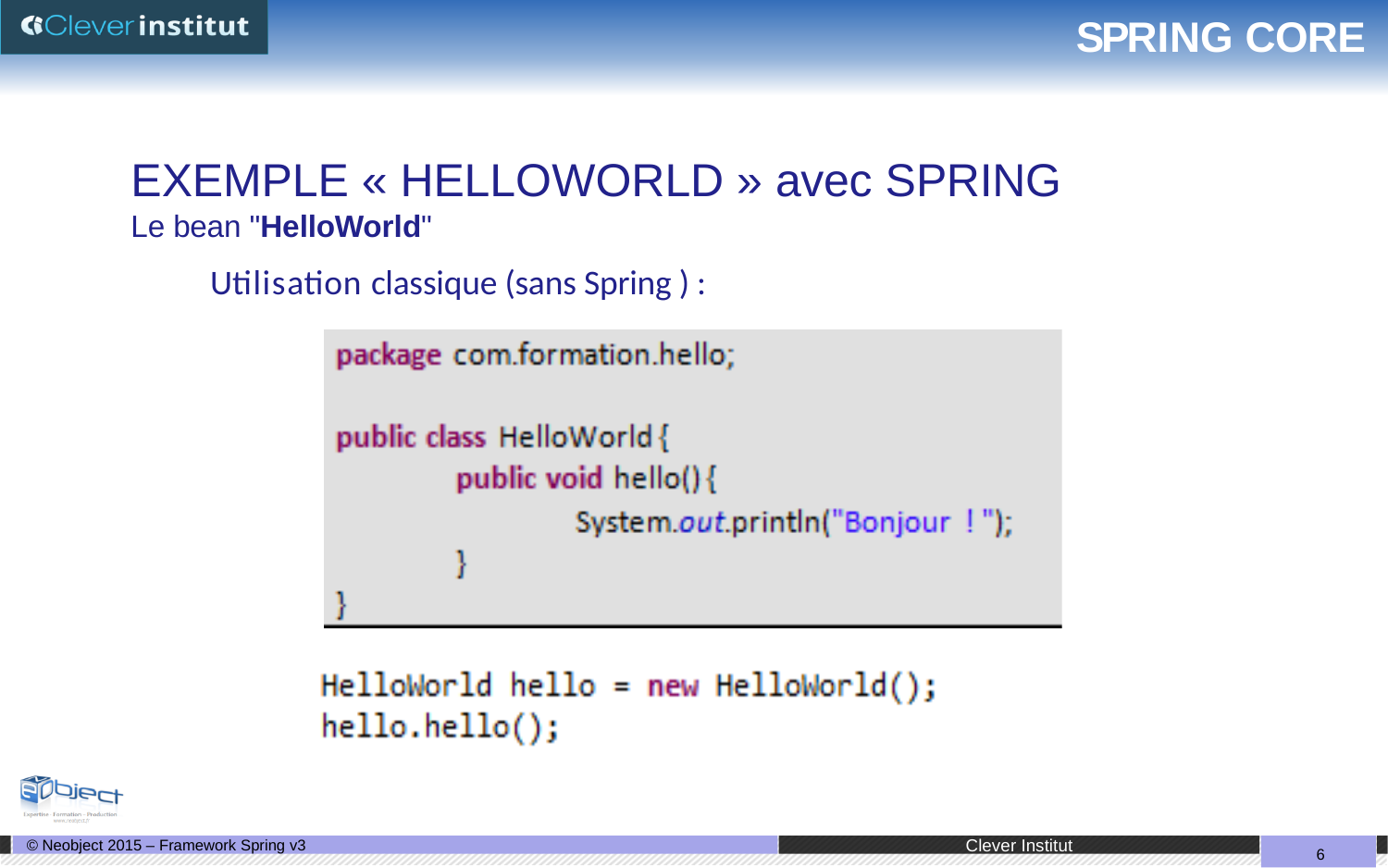

# SPRING CORE
EXEMPLE « HELLOWORLD » avec SPRING
Le bean "HelloWorld"
Utilisation classique (sans Spring ) :